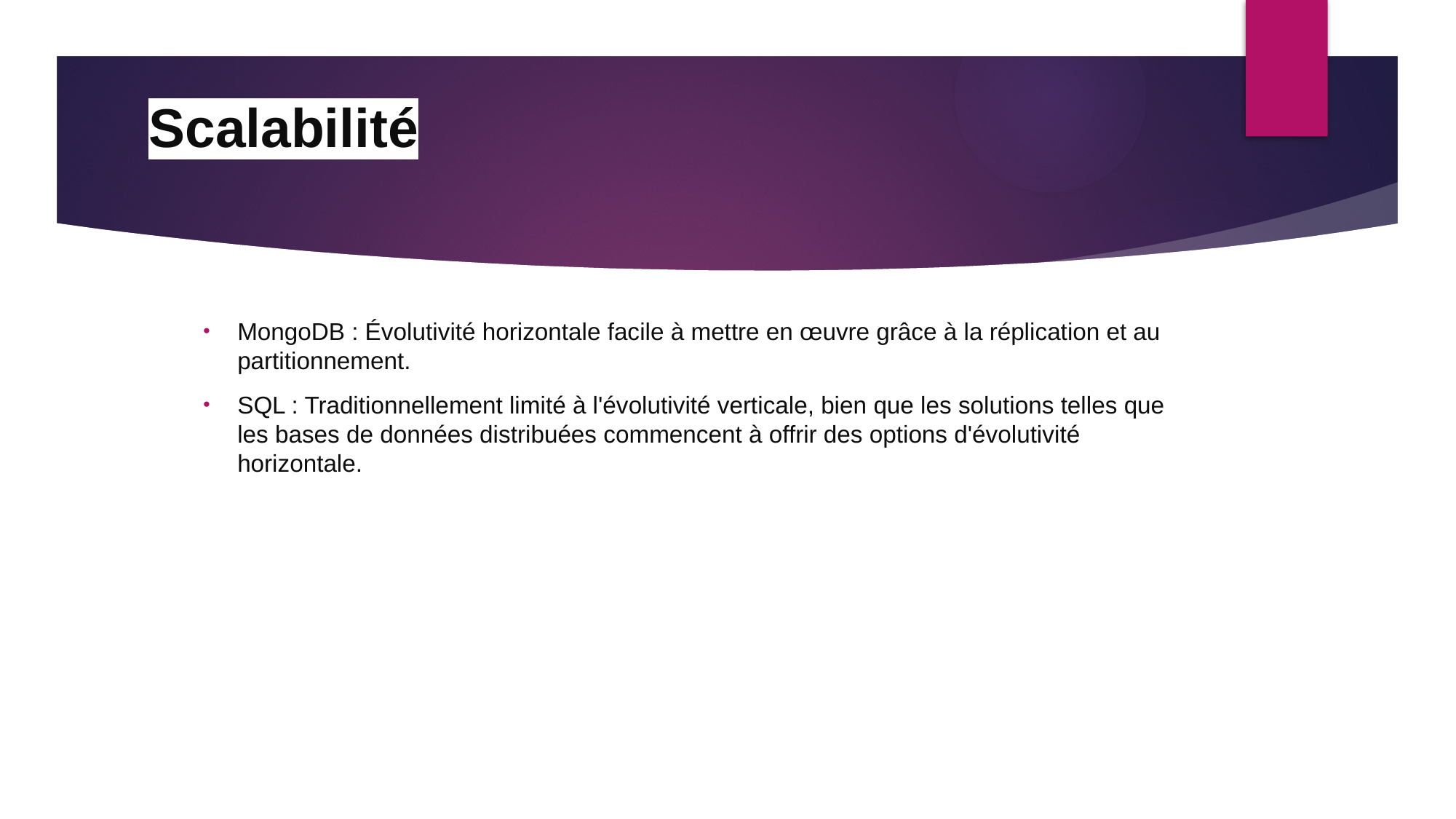

# Scalabilité
MongoDB : Évolutivité horizontale facile à mettre en œuvre grâce à la réplication et au partitionnement.
SQL : Traditionnellement limité à l'évolutivité verticale, bien que les solutions telles que les bases de données distribuées commencent à offrir des options d'évolutivité horizontale.